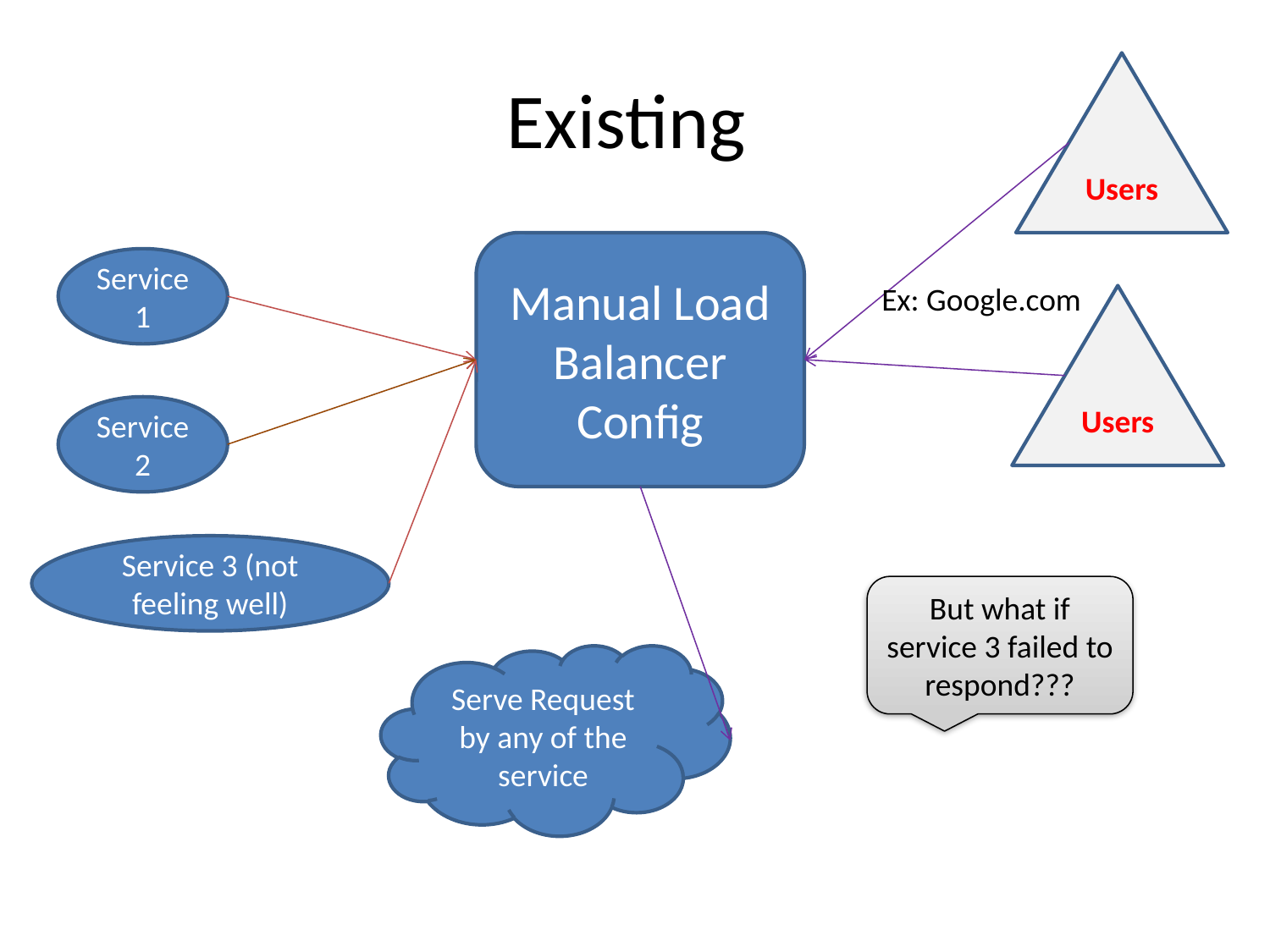

# Existing
Users
Manual Load Balancer Config
Service 1
Ex: Google.com
Users
Service 2
Service 3 (not feeling well)

But what if service 3 failed to respond???

Serve Request by any of the service